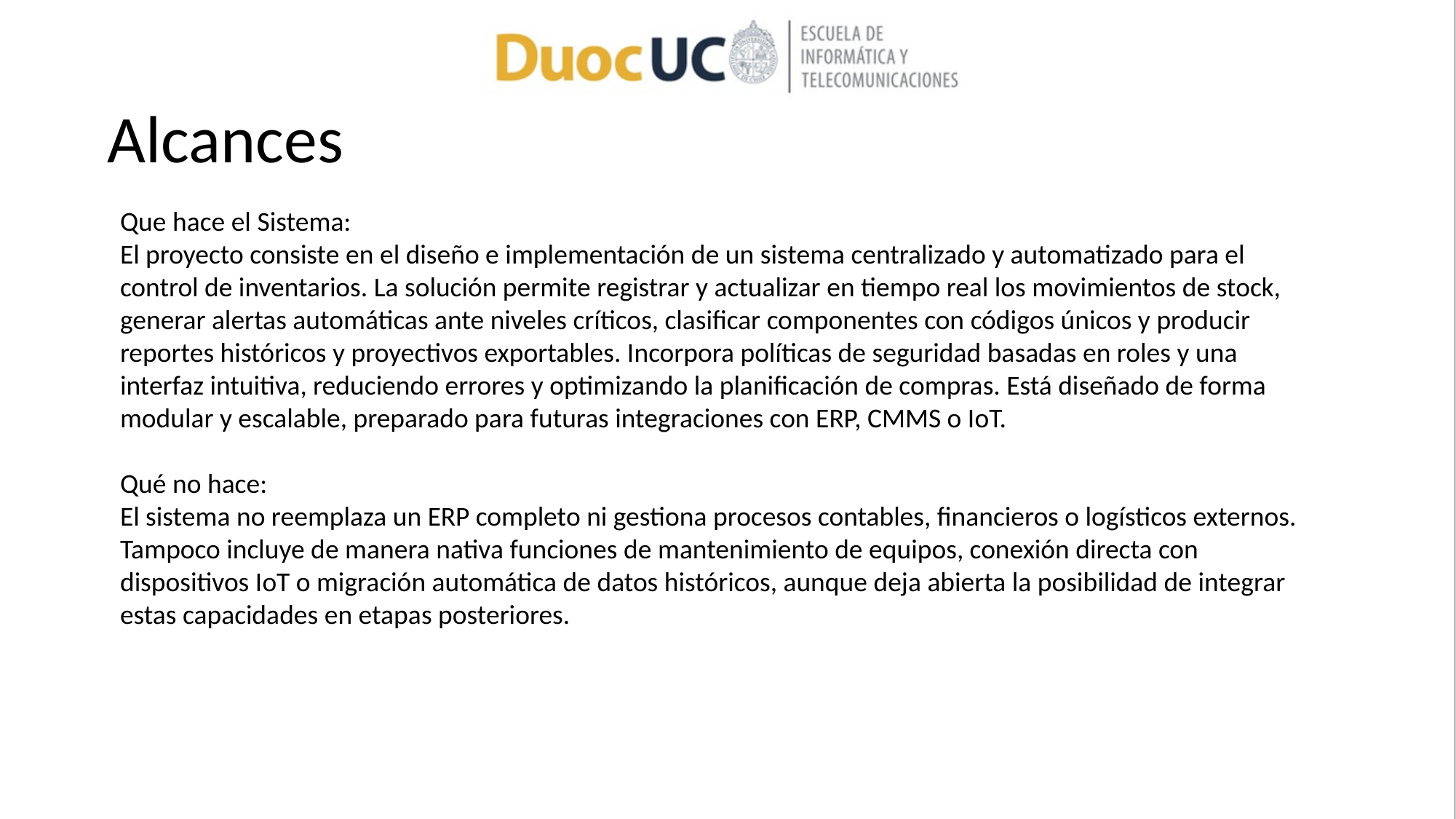

# Alcances
Que hace el Sistema:
El proyecto consiste en el diseño e implementación de un sistema centralizado y automatizado para el control de inventarios. La solución permite registrar y actualizar en tiempo real los movimientos de stock, generar alertas automáticas ante niveles críticos, clasificar componentes con códigos únicos y producir reportes históricos y proyectivos exportables. Incorpora políticas de seguridad basadas en roles y una interfaz intuitiva, reduciendo errores y optimizando la planificación de compras. Está diseñado de forma modular y escalable, preparado para futuras integraciones con ERP, CMMS o IoT.

Qué no hace:
El sistema no reemplaza un ERP completo ni gestiona procesos contables, financieros o logísticos externos. Tampoco incluye de manera nativa funciones de mantenimiento de equipos, conexión directa con dispositivos IoT o migración automática de datos históricos, aunque deja abierta la posibilidad de integrar estas capacidades en etapas posteriores.